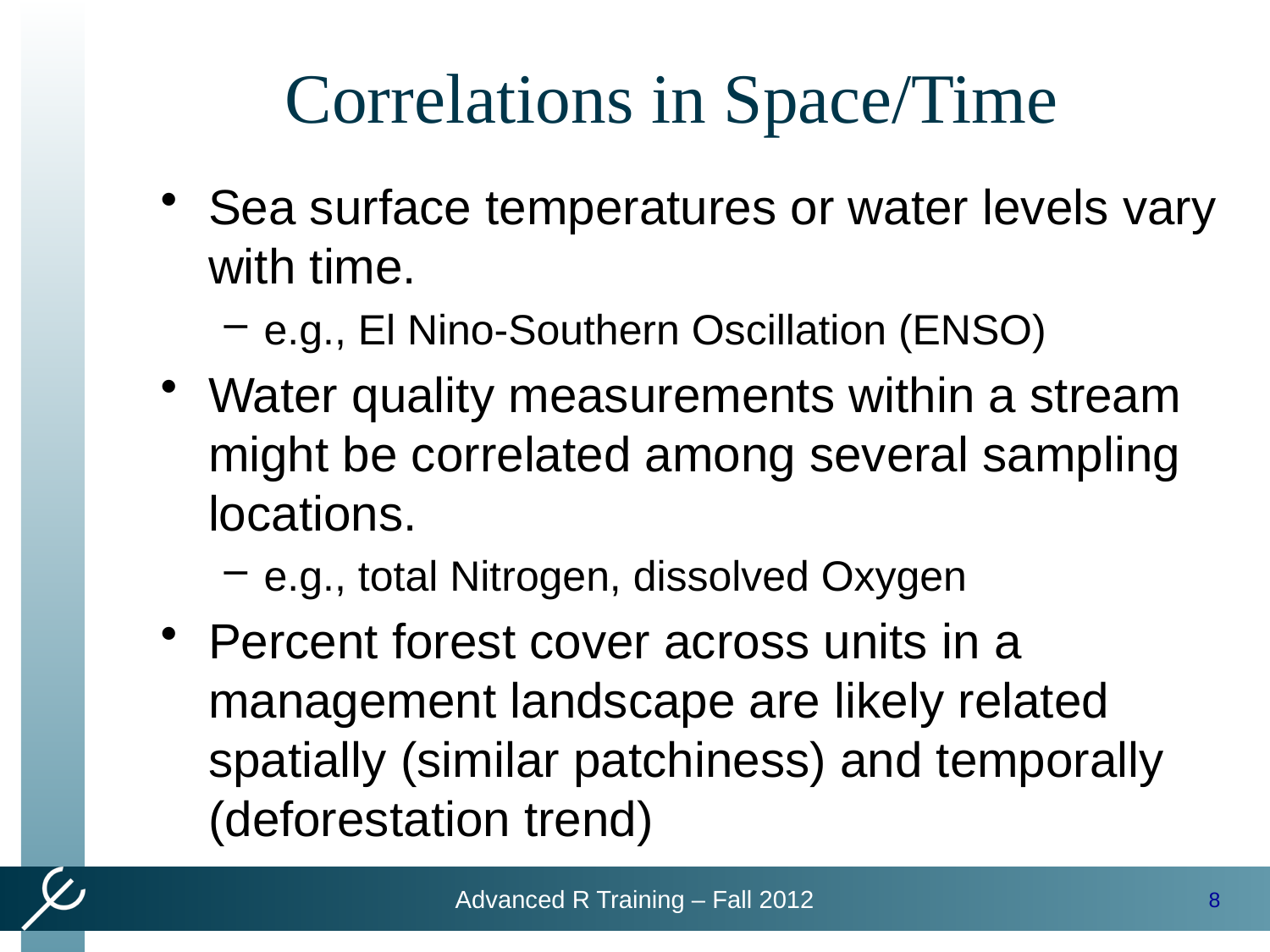

# Correlations in Space/Time

Sea surface temperatures or water levels vary with time.
e.g., El Nino-Southern Oscillation (ENSO)
Water quality measurements within a stream might be correlated among several sampling locations.
e.g., total Nitrogen, dissolved Oxygen
Percent forest cover across units in a management landscape are likely related spatially (similar patchiness) and temporally (deforestation trend)